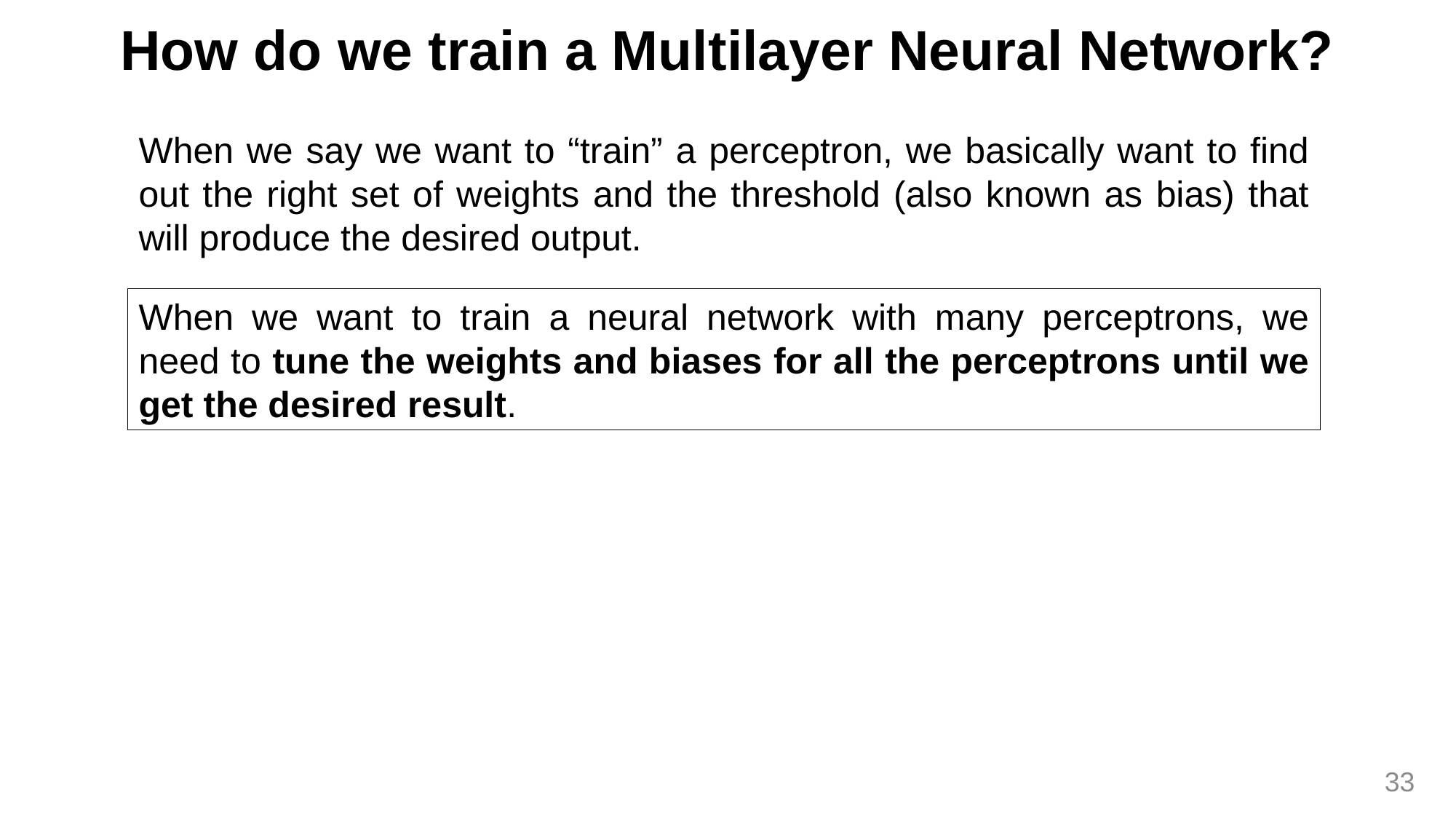

# How do we train a Multilayer Neural Network?
When we say we want to “train” a perceptron, we basically want to find out the right set of weights and the threshold (also known as bias) that will produce the desired output.
When we want to train a neural network with many perceptrons, we need to tune the weights and biases for all the perceptrons until we get the desired result.
33